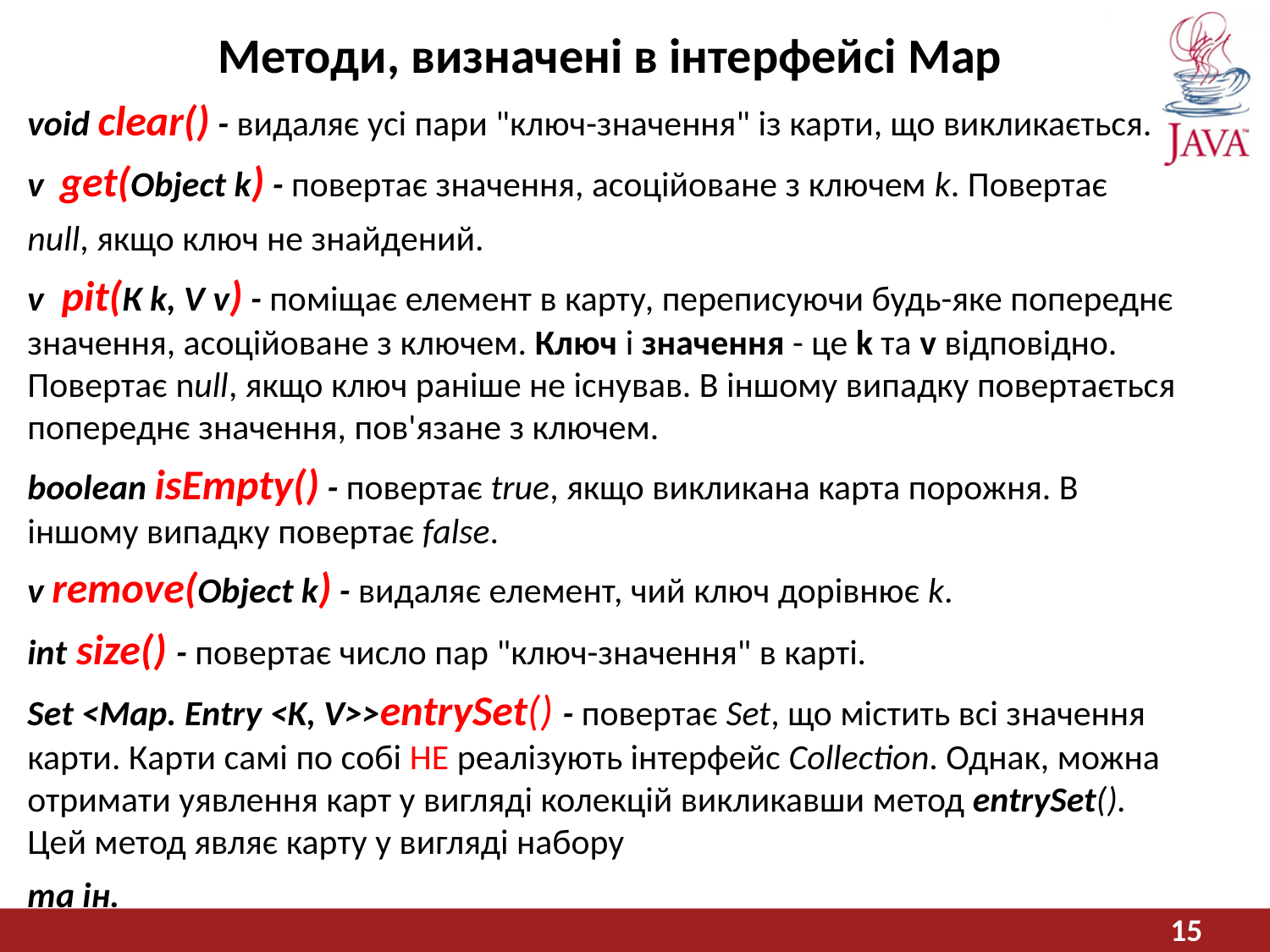

Методи, визначені в інтерфейсі Мар
void clear() - видаляє усі пари "ключ-значення" із карти, що викликається.
v  get(Object k) - повертає значення, асоційоване з ключем k. Повертає
null, якщо ключ не знайдений.
v  pіt(К k, V v) - поміщає елемент в карту, переписуючи будь-яке попереднє значення, асоційоване з ключем. Ключ і значення - це k та v відповідно. Повертає null, якщо ключ раніше не існував. В іншому випадку повертається попереднє значення, пов'язане з ключем.
boolean isEmpty() - повертає true, якщо викликана карта порожня. В іншому випадку повертає false.
v remove(Object k) - видаляє елемент, чий ключ дорівнює k.
int size() - повертає число пар "ключ-значення" в карті.
Set <Map. Entry <K, V>>entrySet() - повертає Set, що містить всі значення карти. Карти самі по собі НЕ реалізують інтерфейс Collection. Однак, можна отримати уявлення карт у вигляді колекцій викликавши метод entrySet(). Цей метод являє карту у вигляді набору
та ін.